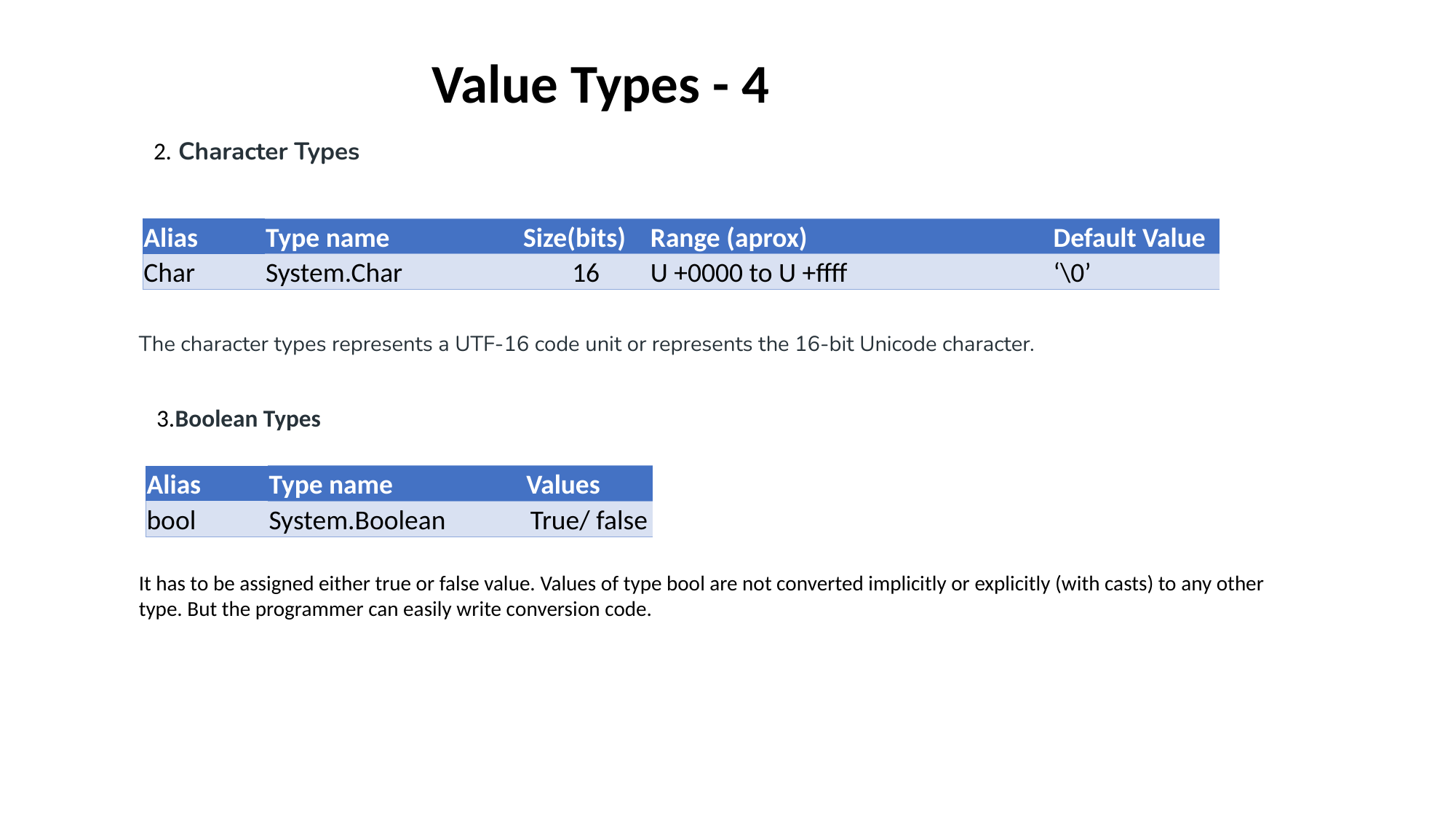

Value Types - 4
2. Character Types
| Alias | Type name | Size(bits) | Range (aprox) | Default Value |
| --- | --- | --- | --- | --- |
| Char | System.Char | 16 | U +0000 to U +ffff | ‘\0’ |
The character types represents a UTF-16 code unit or represents the 16-bit Unicode character.
3.Boolean Types
| Alias | Type name | Values |
| --- | --- | --- |
| bool | System.Boolean | True/ false |
It has to be assigned either true or false value. Values of type bool are not converted implicitly or explicitly (with casts) to any other type. But the programmer can easily write conversion code.